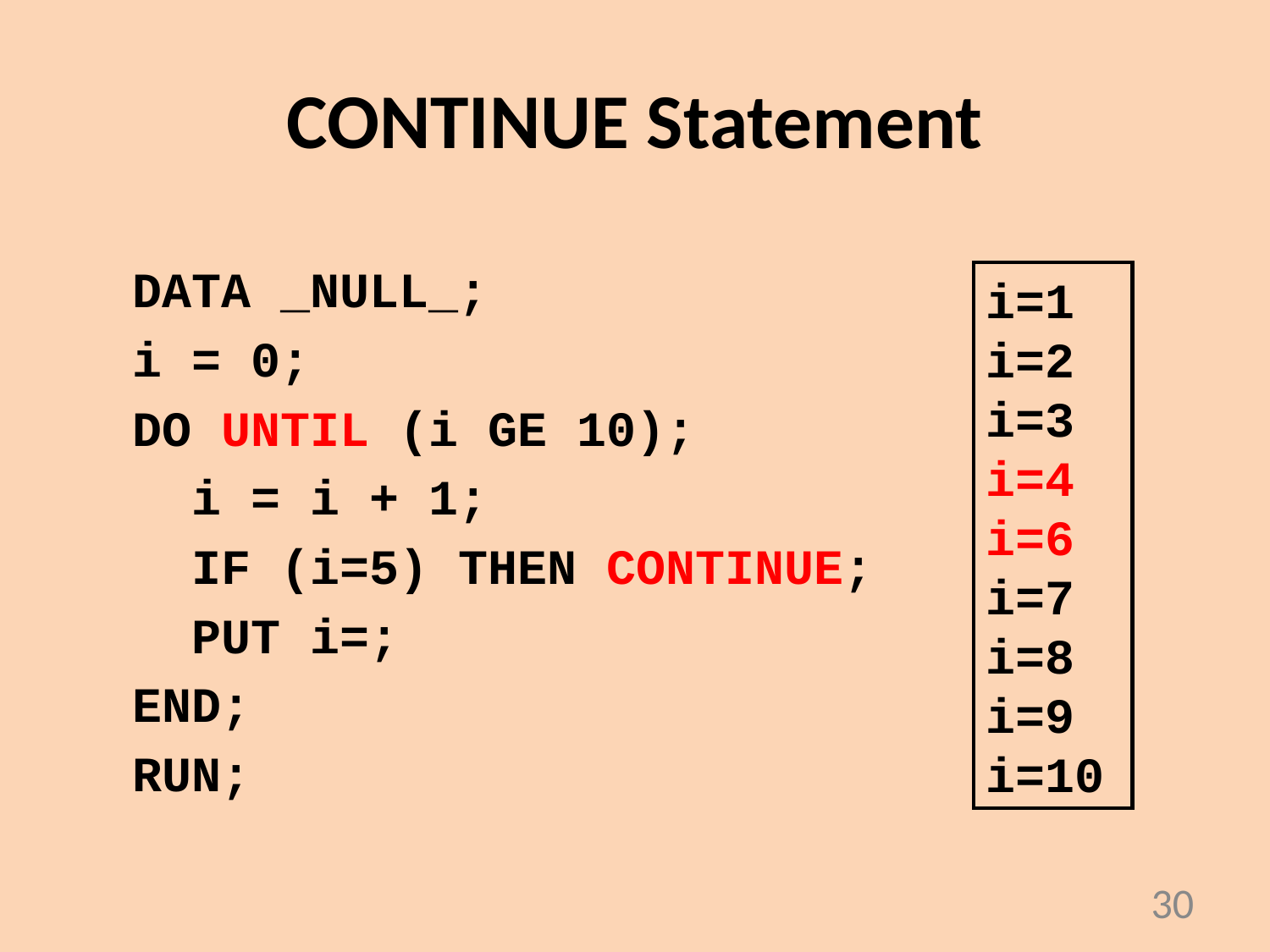

CONTINUE Statement
DATA _NULL_;
i = 0;
DO UNTIL (i GE 10);
  i = i + 1;
  IF (i=5) THEN CONTINUE;
  PUT i=;
END;
RUN;
i=1
i=2
i=3
i=4
i=6
i=7
i=8
i=9
i=10
30